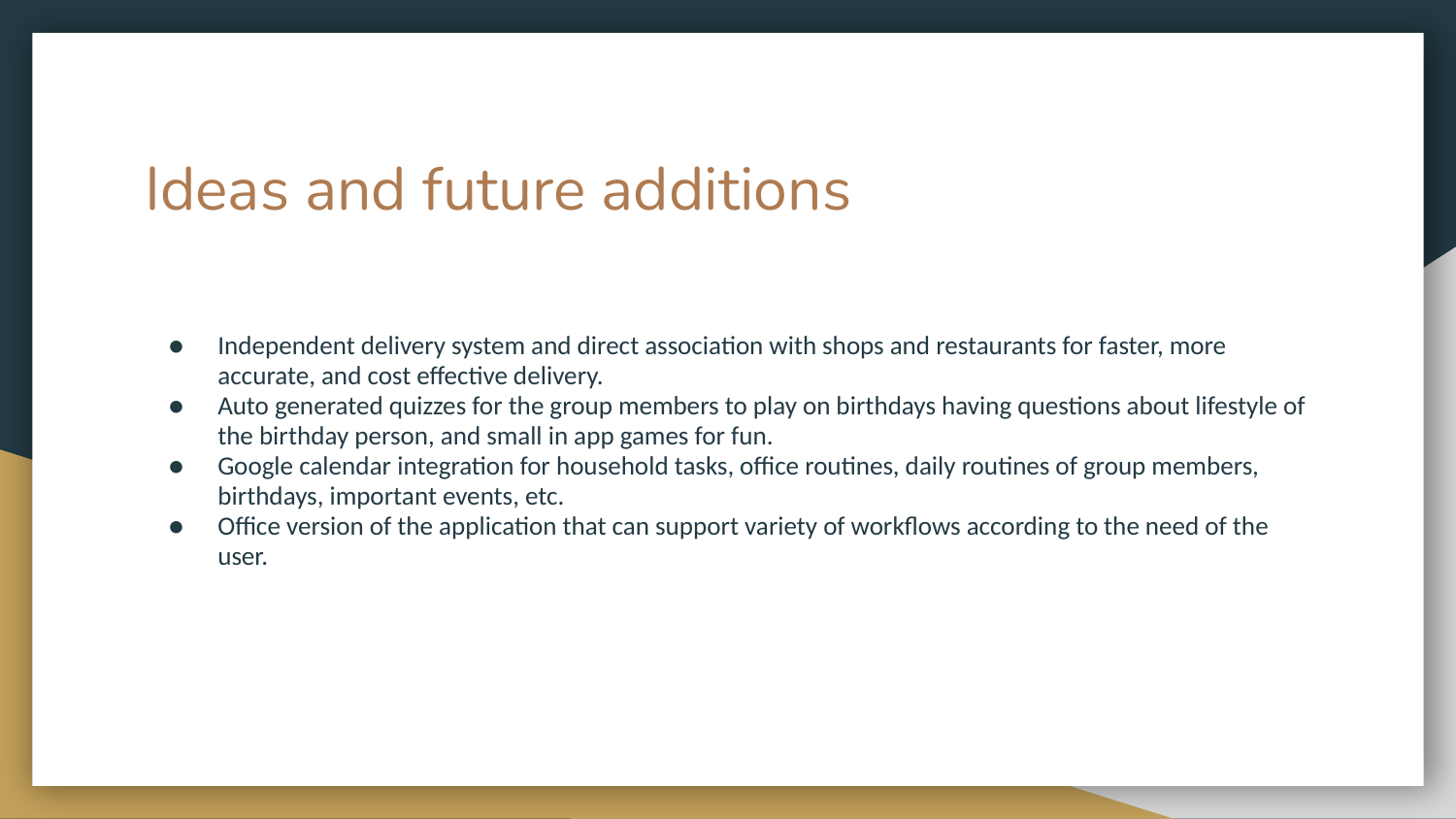

# Ideas and future additions
Independent delivery system and direct association with shops and restaurants for faster, more accurate, and cost effective delivery.
Auto generated quizzes for the group members to play on birthdays having questions about lifestyle of the birthday person, and small in app games for fun.
Google calendar integration for household tasks, office routines, daily routines of group members, birthdays, important events, etc.
Office version of the application that can support variety of workflows according to the need of the user.